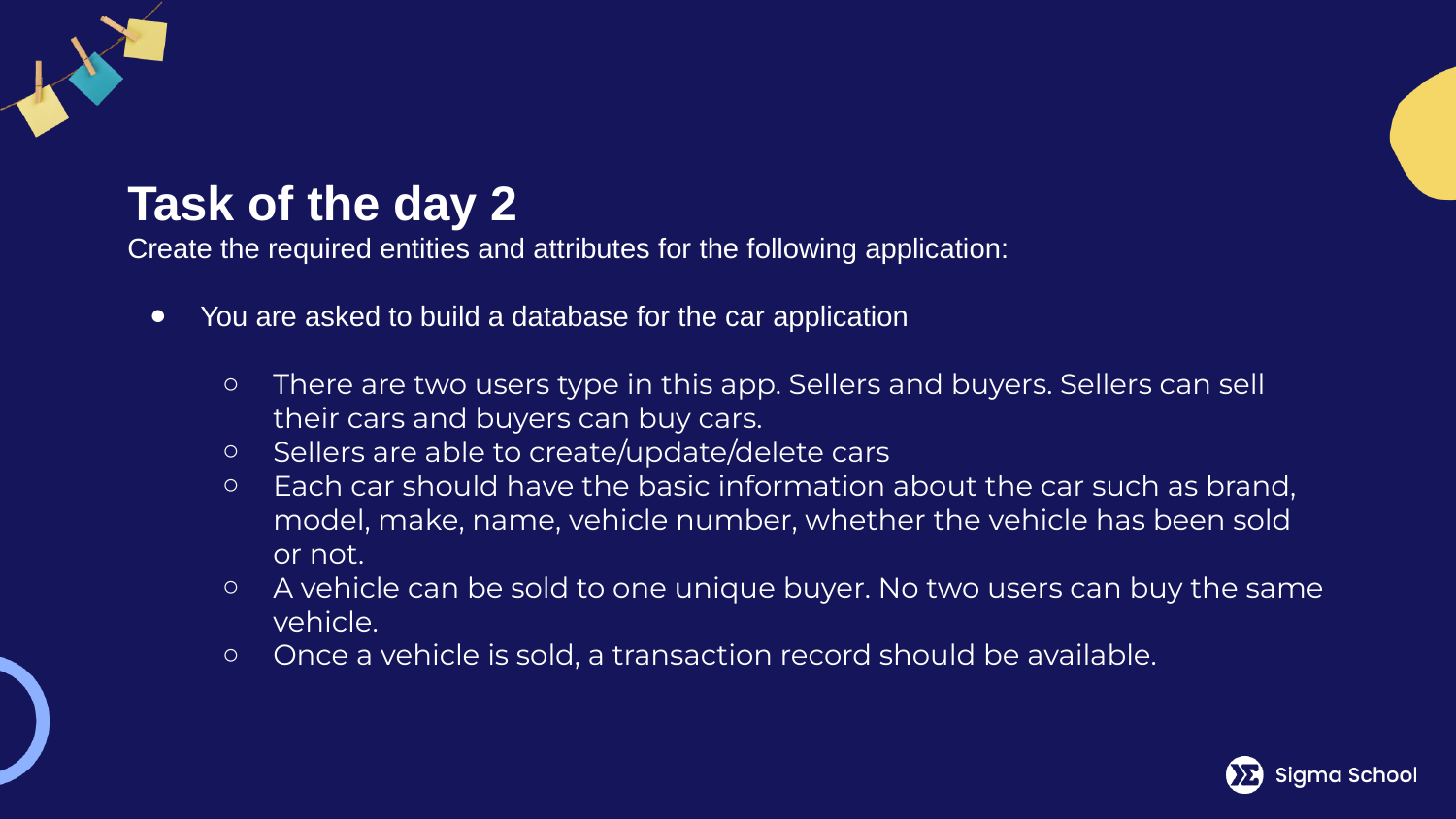

Task of the day 2
Create the required entities and attributes for the following application:

You are asked to build a database for the car application

There are two users type in this app. Sellers and buyers. Sellers can sell their cars and buyers can buy cars.
Sellers are able to create/update/delete cars
Each car should have the basic information about the car such as brand, model, make, name, vehicle number, whether the vehicle has been sold or not.
A vehicle can be sold to one unique buyer. No two users can buy the same vehicle.
Once a vehicle is sold, a transaction record should be available.